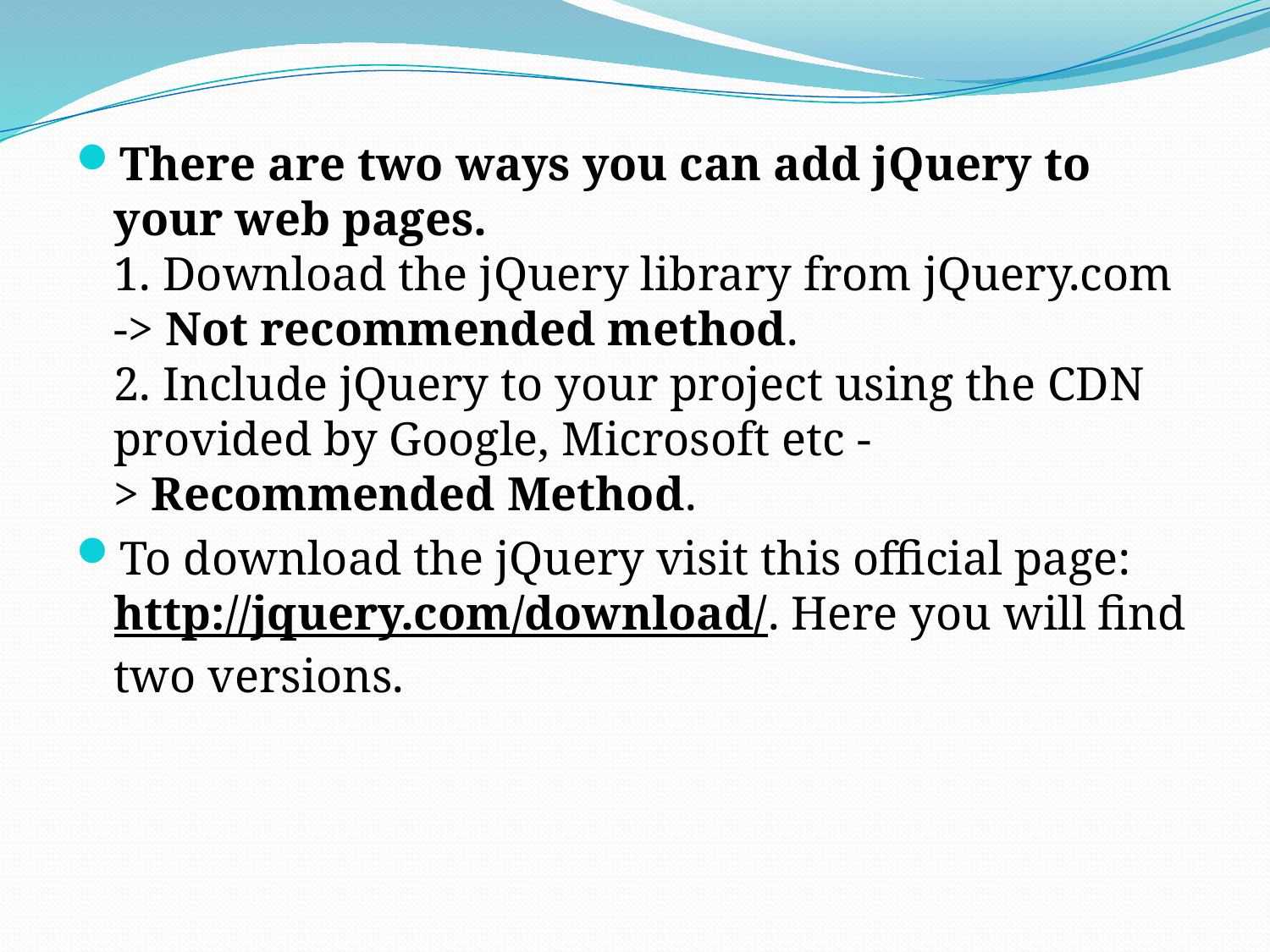

There are two ways you can add jQuery to your web pages.
1. Download the jQuery library from jQuery.com -> Not recommended method.
2. Include jQuery to your project using the CDN provided by Google, Microsoft etc -> Recommended Method.
To download the jQuery visit this official page: http://jquery.com/download/. Here you will find two versions.